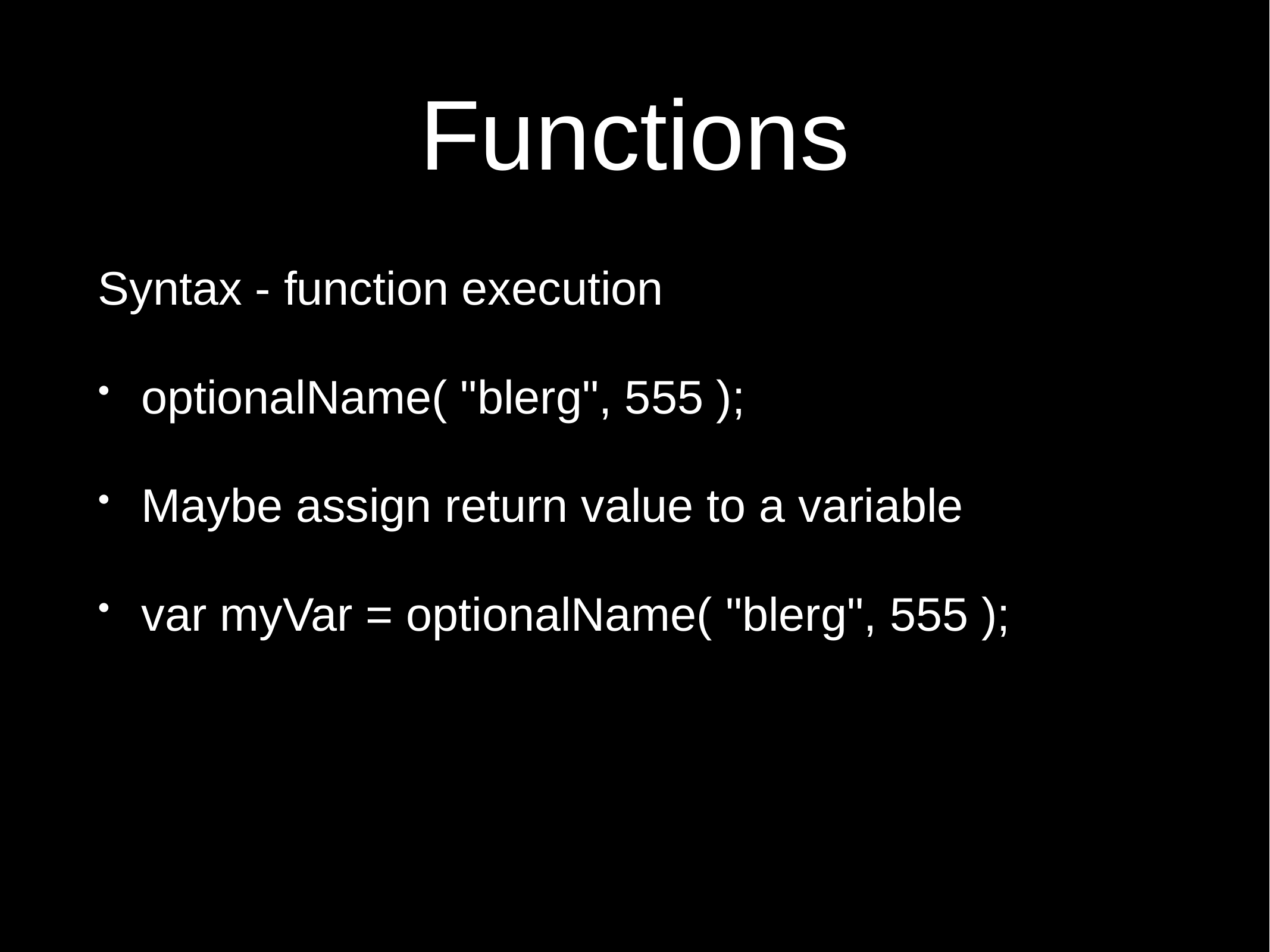

# Functions
Syntax - function execution
optionalName( "blerg", 555 );
Maybe assign return value to a variable
var myVar = optionalName( "blerg", 555 );